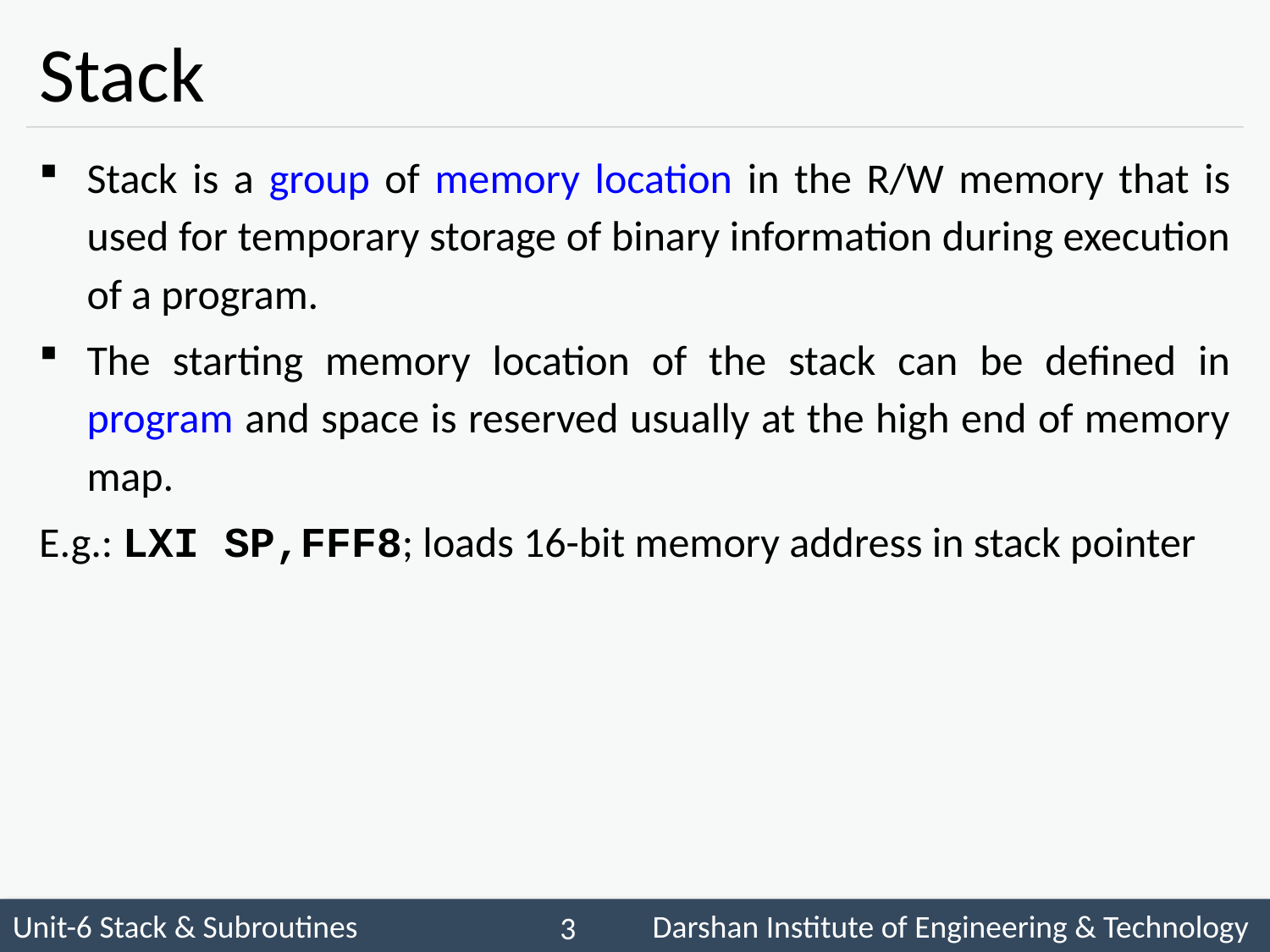

# Stack
Stack is a group of memory location in the R/W memory that is used for temporary storage of binary information during execution of a program.
The starting memory location of the stack can be defined in program and space is reserved usually at the high end of memory map.
E.g.: LXI SP,FFF8; loads 16-bit memory address in stack pointer

  3